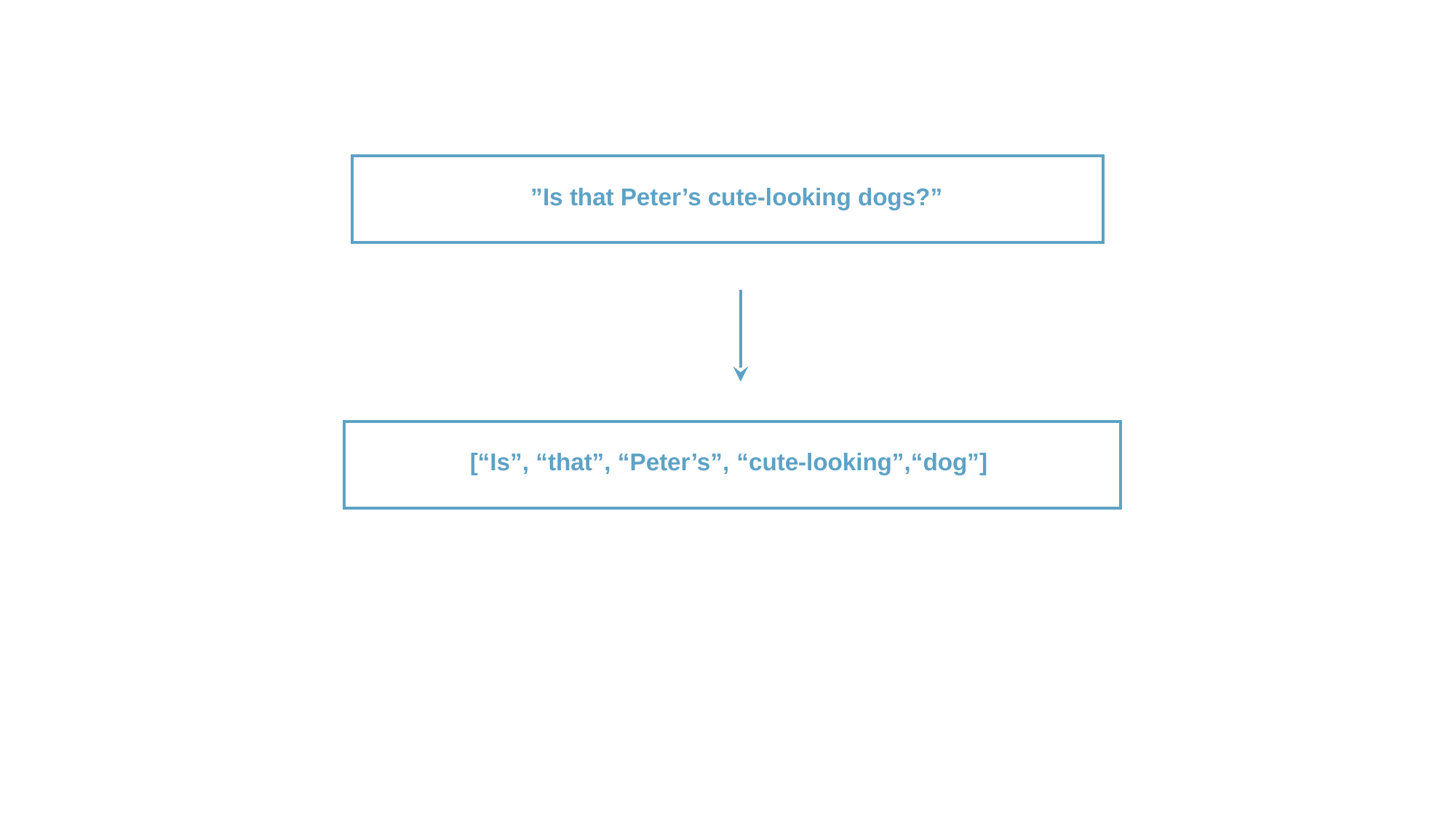

”Is that Peter’s cute-looking dogs?”

[“Is”, “that”, “Peter’s”, “cute-looking”,“dog”]